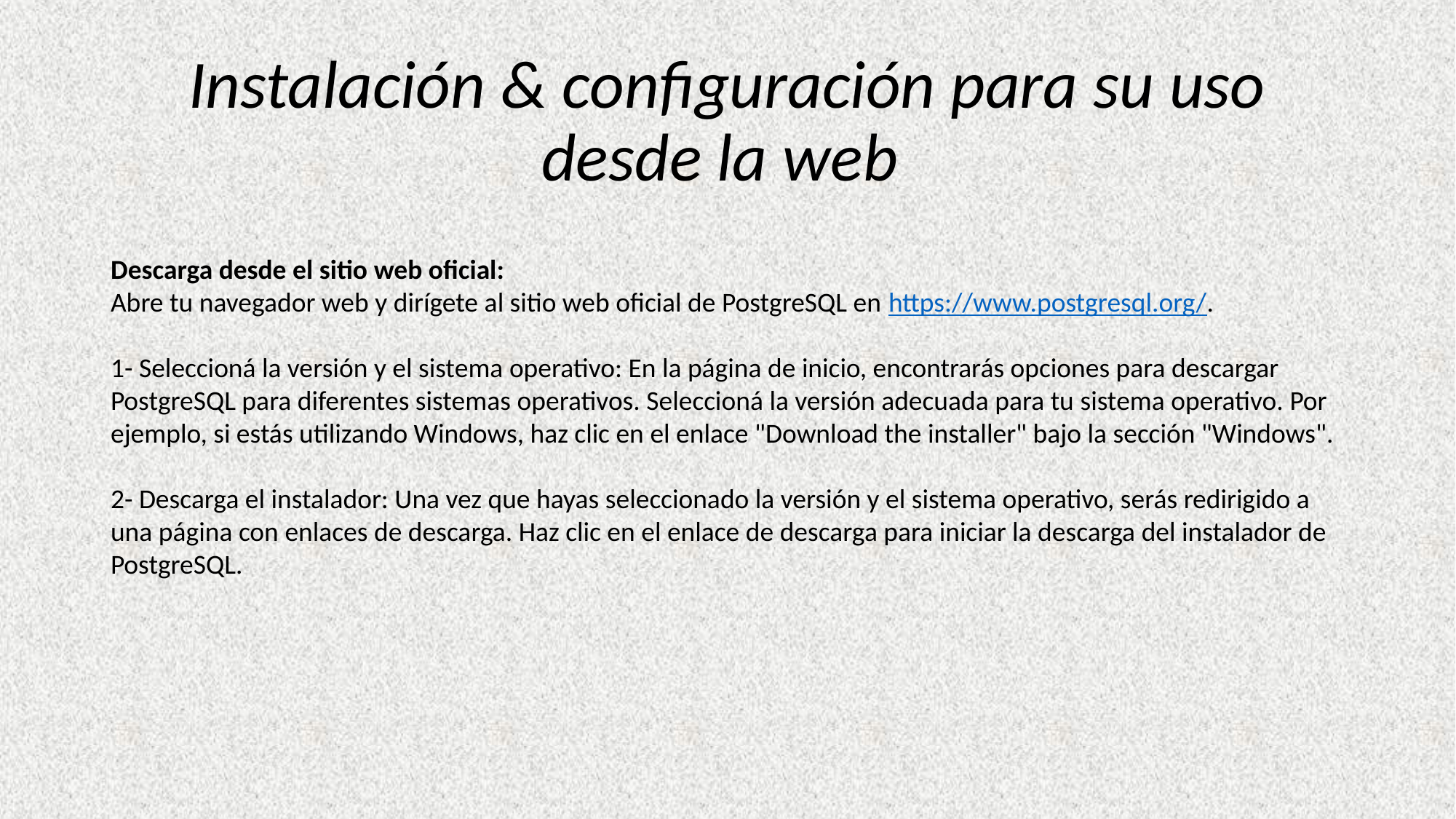

# Instalación & configuración para su uso desde la web
Descarga desde el sitio web oficial:
Abre tu navegador web y dirígete al sitio web oficial de PostgreSQL en https://www.postgresql.org/.

1- Seleccioná la versión y el sistema operativo: En la página de inicio, encontrarás opciones para descargar PostgreSQL para diferentes sistemas operativos. Seleccioná la versión adecuada para tu sistema operativo. Por ejemplo, si estás utilizando Windows, haz clic en el enlace "Download the installer" bajo la sección "Windows".

2- Descarga el instalador: Una vez que hayas seleccionado la versión y el sistema operativo, serás redirigido a una página con enlaces de descarga. Haz clic en el enlace de descarga para iniciar la descarga del instalador de PostgreSQL.